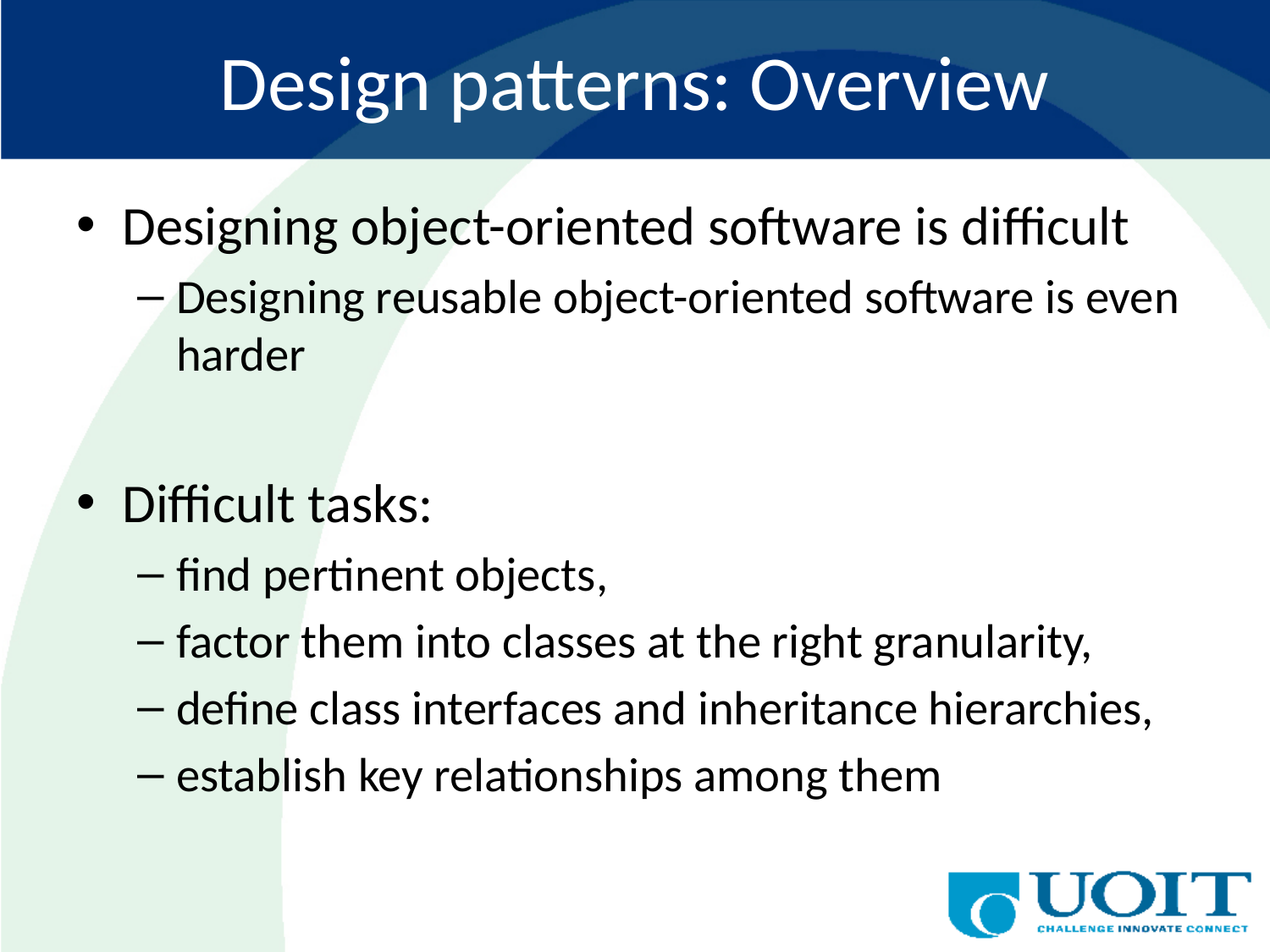

# Design patterns: Overview
Designing object-oriented software is difficult
Designing reusable object-oriented software is even harder

Difficult tasks:
find pertinent objects,
factor them into classes at the right granularity,
define class interfaces and inheritance hierarchies,
establish key relationships among them